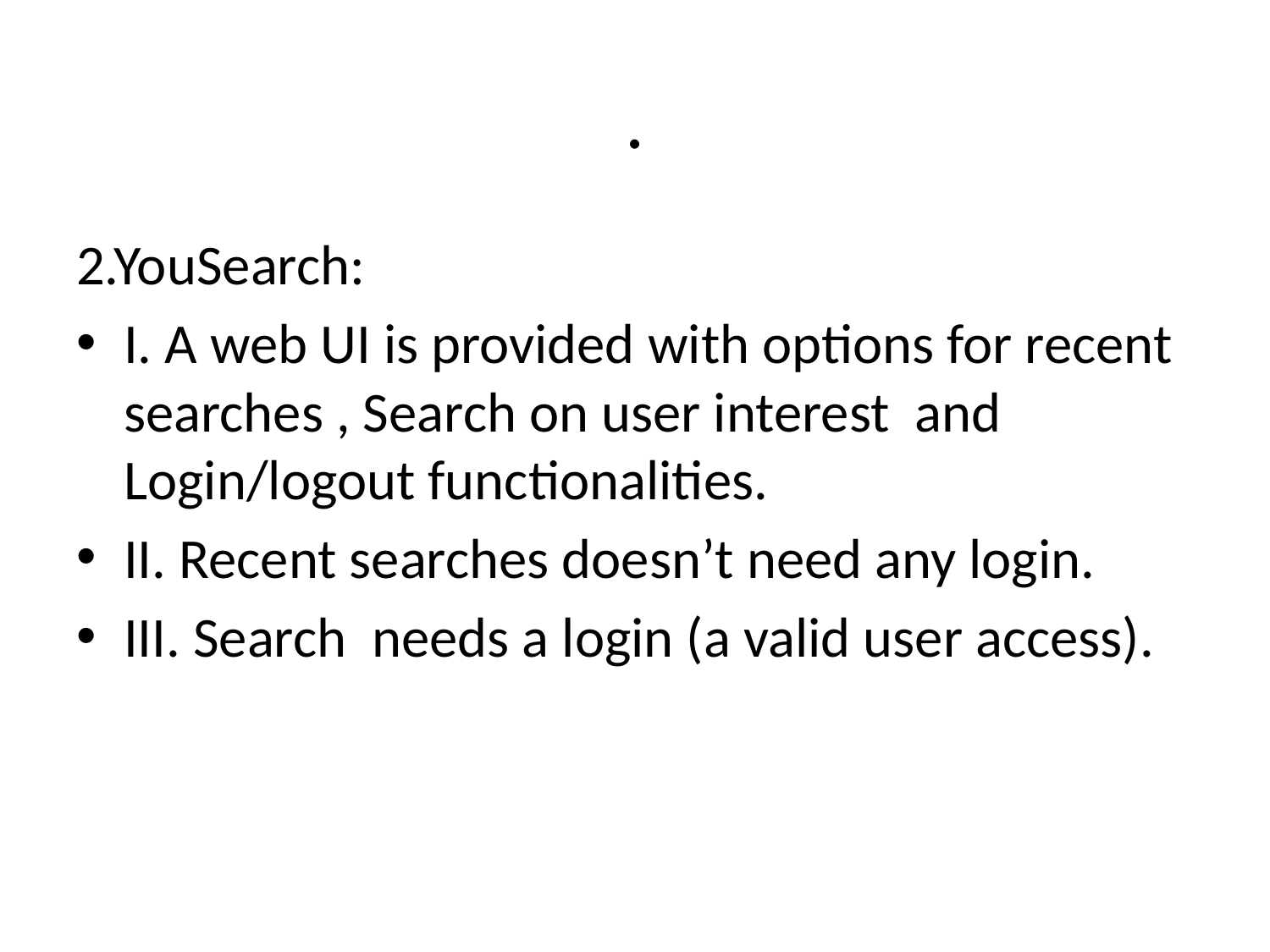

# .
2.YouSearch:
I. A web UI is provided with options for recent searches , Search on user interest  and Login/logout functionalities.
II. Recent searches doesn’t need any login.
III. Search  needs a login (a valid user access).